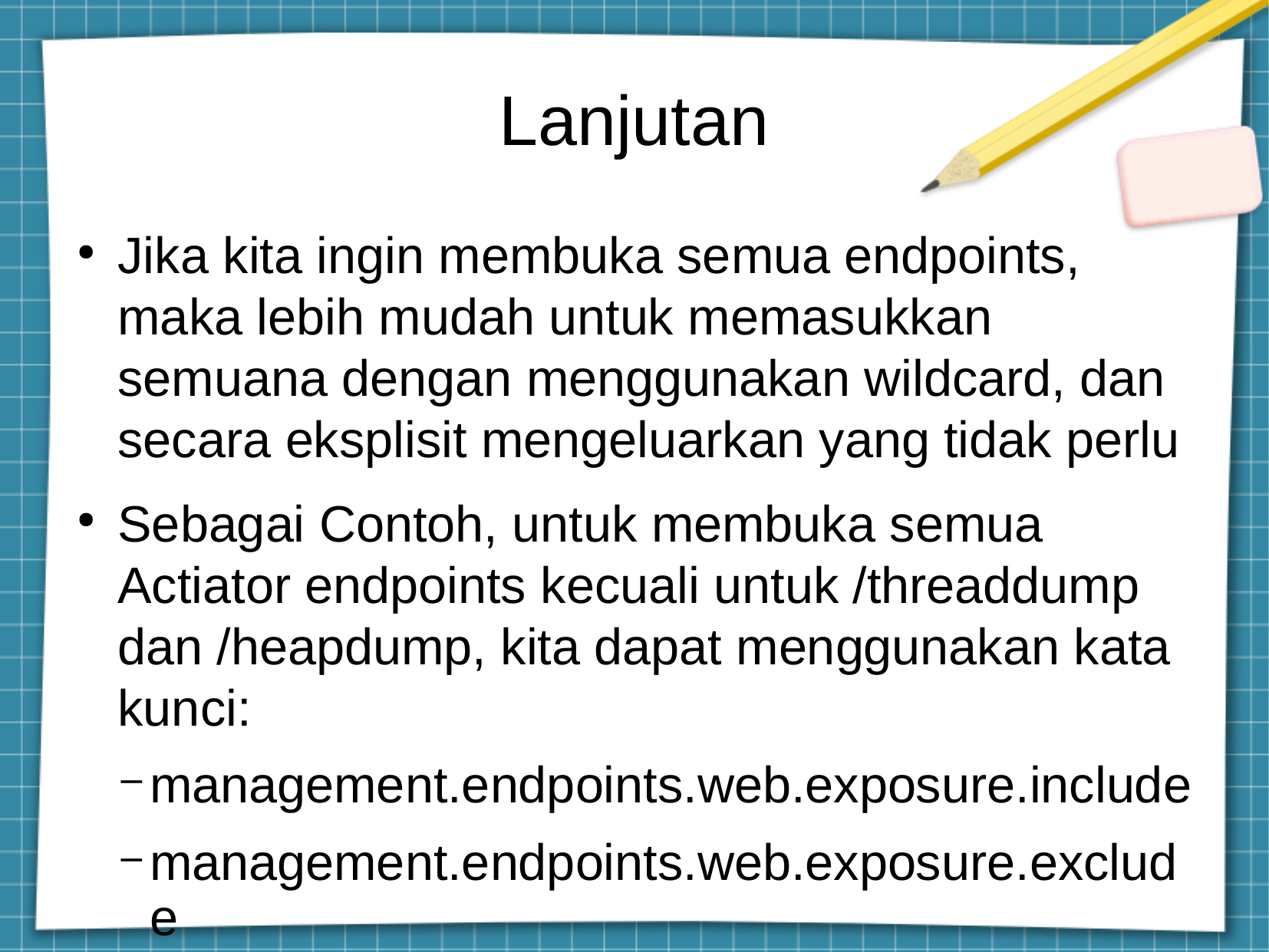

Lanjutan
Jika kita ingin membuka semua endpoints, maka lebih mudah untuk memasukkan semuana dengan menggunakan wildcard, dan secara eksplisit mengeluarkan yang tidak perlu
Sebagai Contoh, untuk membuka semua Actiator endpoints kecuali untuk /threaddump dan /heapdump, kita dapat menggunakan kata kunci:
management.endpoints.web.exposure.include
management.endpoints.web.exposure.exclude